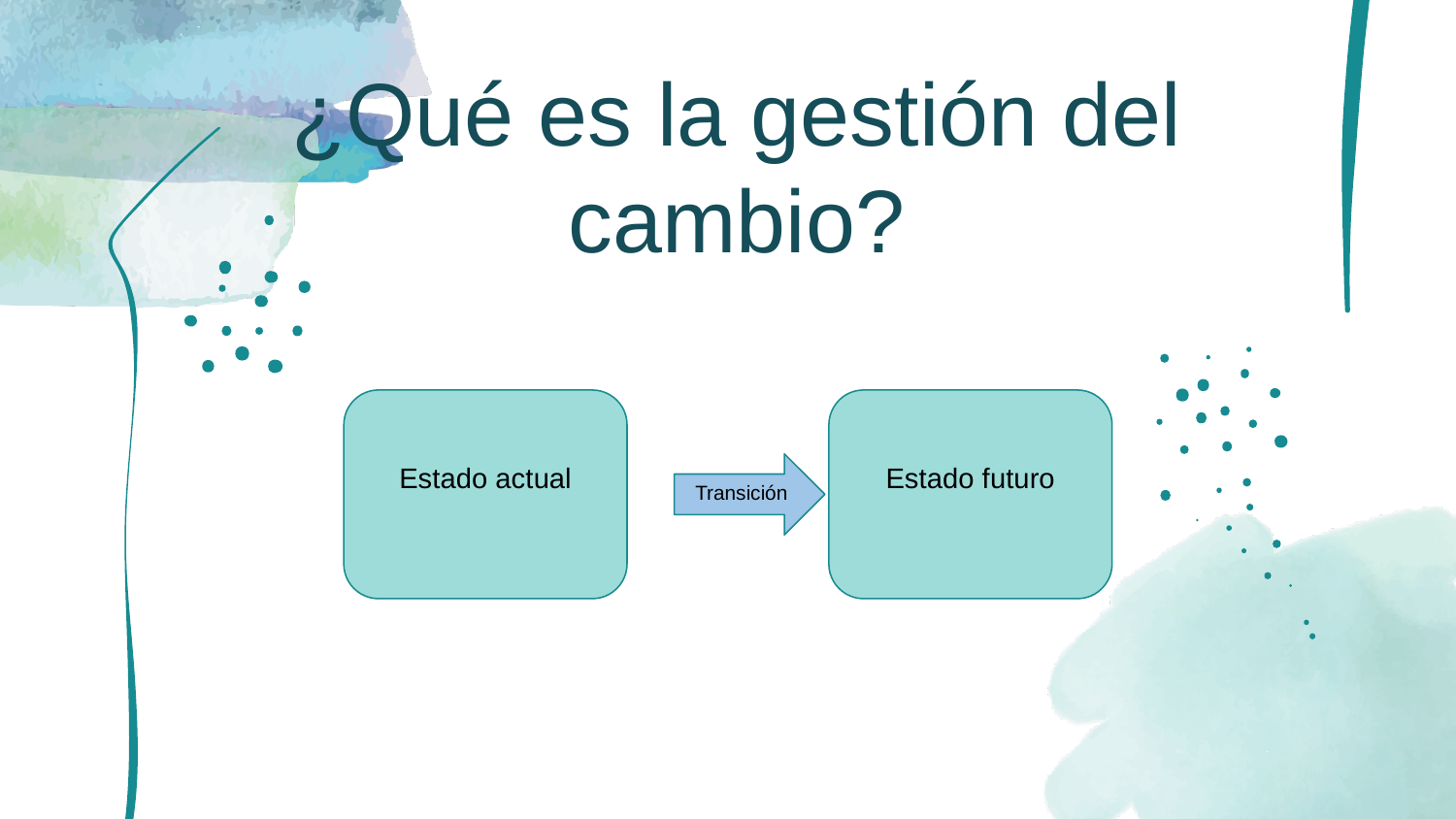

# ¿Qué es la gestión del cambio?

Estado actual
Estado futuro

Transición